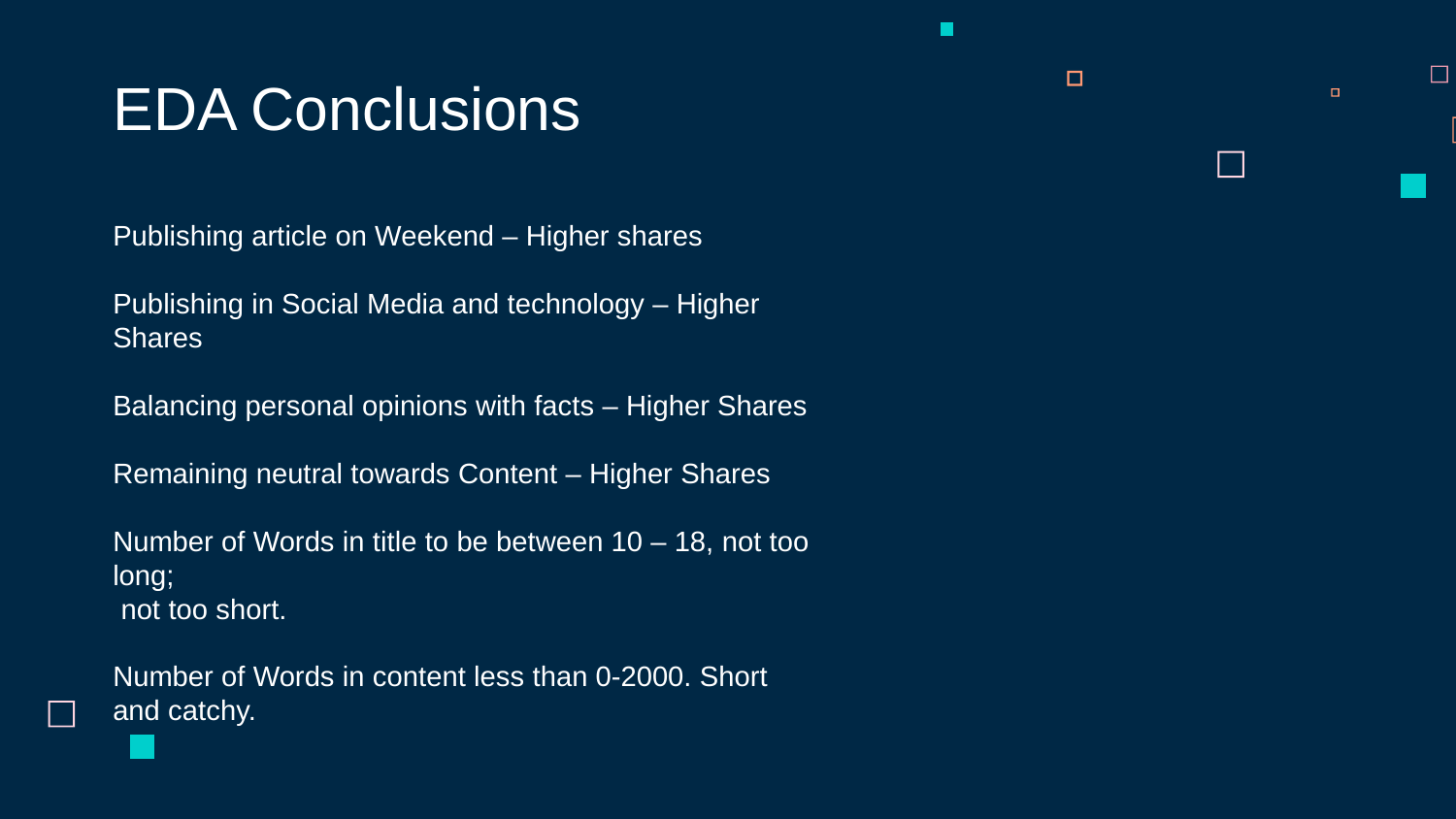

EDA Conclusions
Publishing article on Weekend – Higher shares

Publishing in Social Media and technology – Higher Shares

Balancing personal opinions with facts – Higher Shares

Remaining neutral towards Content – Higher Shares

Number of Words in title to be between 10 – 18, not too long;
 not too short.

Number of Words in content less than 0-2000. Short and catchy.